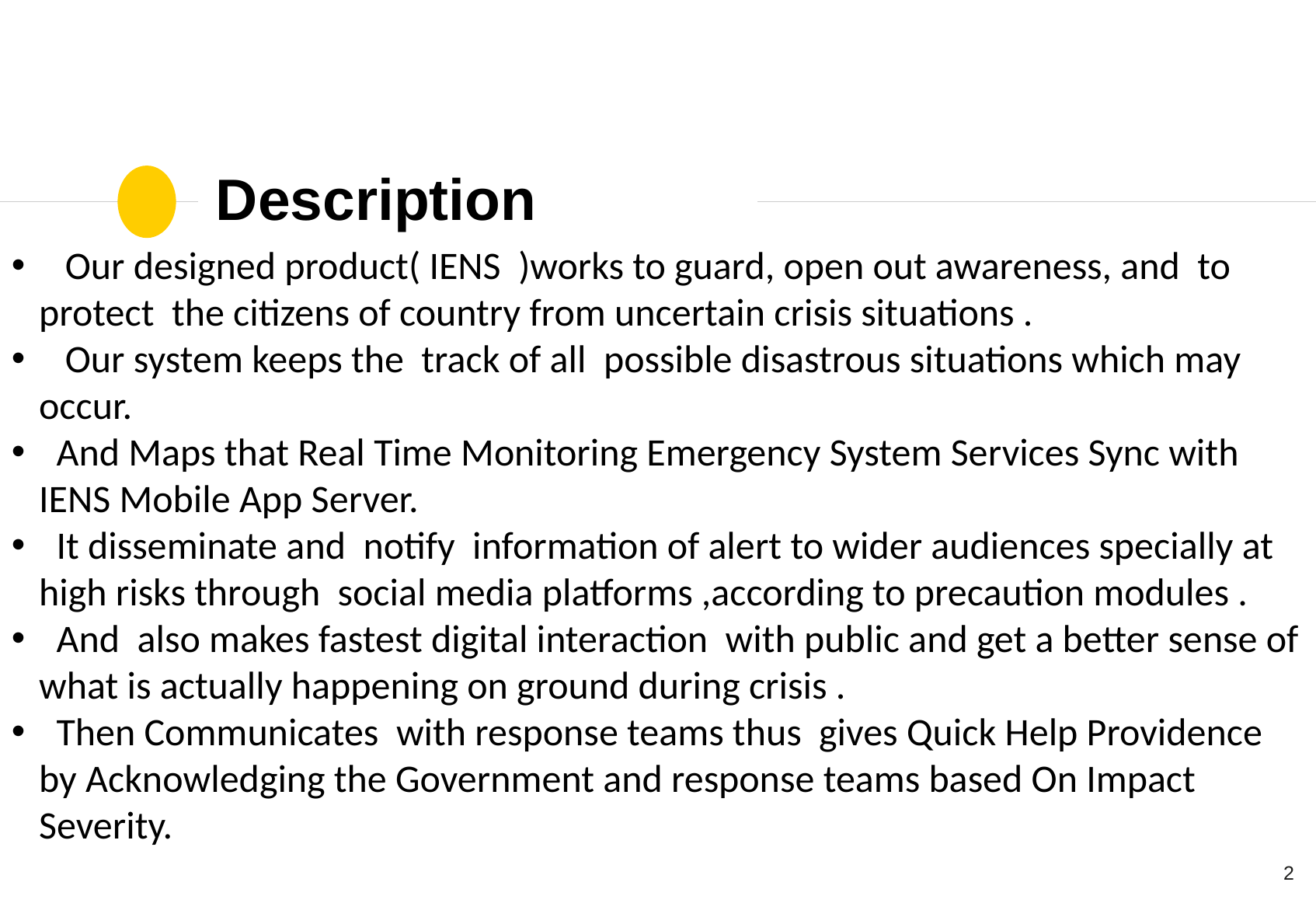

# Description
   Our designed product( IENS  )works to guard, open out awareness, and  to protect  the citizens of country from uncertain crisis situations .
   Our system keeps the  track of all  possible disastrous situations which may     occur.
  And Maps that Real Time Monitoring Emergency System Services Sync with IENS Mobile App Server.
  It disseminate and  notify  information of alert to wider audiences specially at high risks through  social media platforms ,according to precaution modules .
  And  also makes fastest digital interaction  with public and get a better sense of what is actually happening on ground during crisis .
  Then Communicates  with response teams thus  gives Quick Help Providence by Acknowledging the Government and response teams based On Impact Severity.

2